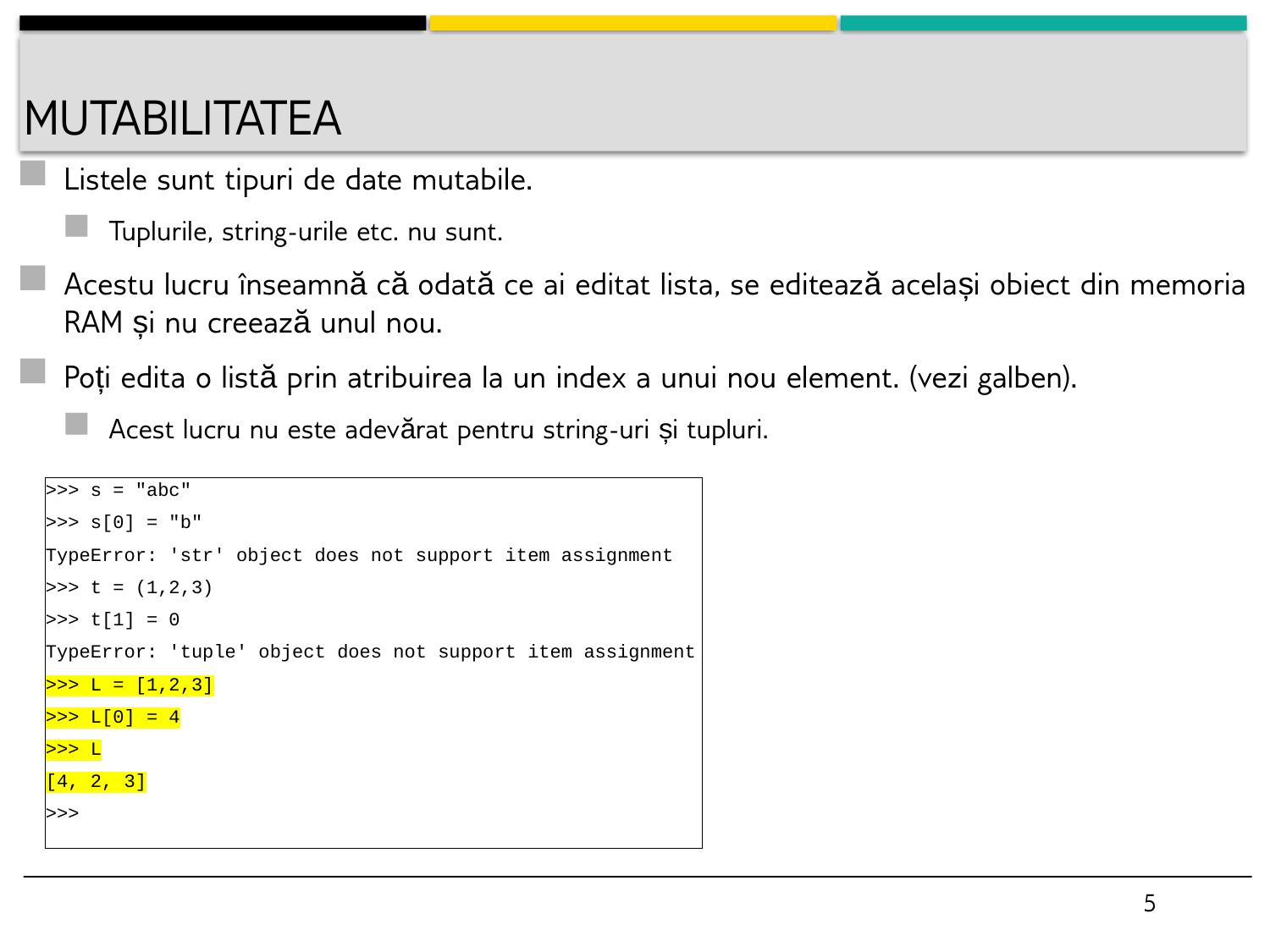

# mutabilitatea
Listele sunt tipuri de date mutabile.
Tuplurile, string-urile etc. nu sunt.
Acestu lucru înseamnă că odată ce ai editat lista, se editează același obiect din memoria RAM și nu creează unul nou.
Poți edita o listă prin atribuirea la un index a unui nou element. (vezi galben).
Acest lucru nu este adevărat pentru string-uri și tupluri.
>>> s = "abc"
>>> s[0] = "b"
TypeError: 'str' object does not support item assignment
>>> t = (1,2,3)
>>> t[1] = 0
TypeError: 'tuple' object does not support item assignment
>>> L = [1,2,3]
>>> L[0] = 4
>>> L
[4, 2, 3]
>>>
5